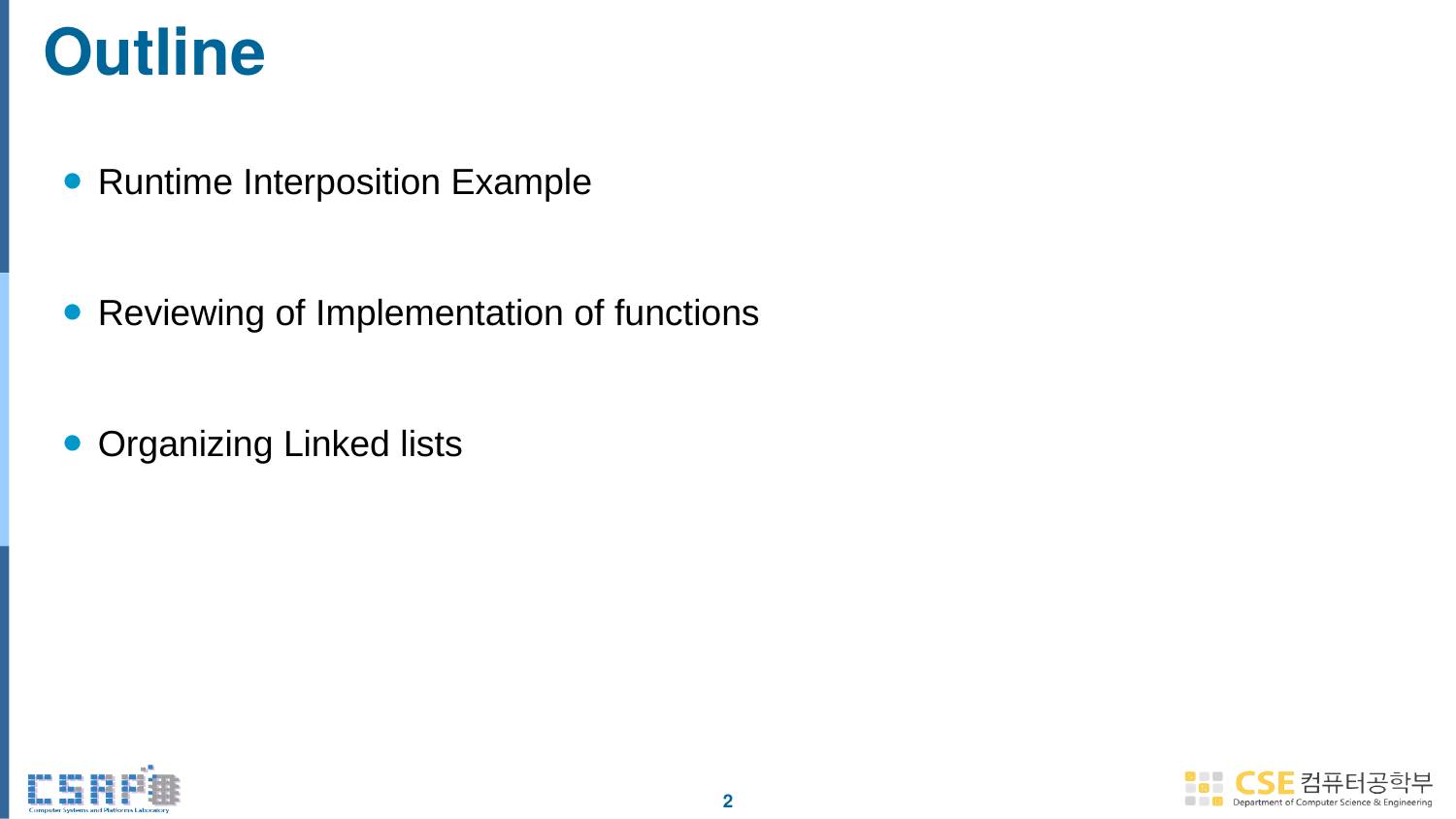

# Outline
Runtime Interposition Example

Reviewing of Implementation of functions

Organizing Linked lists